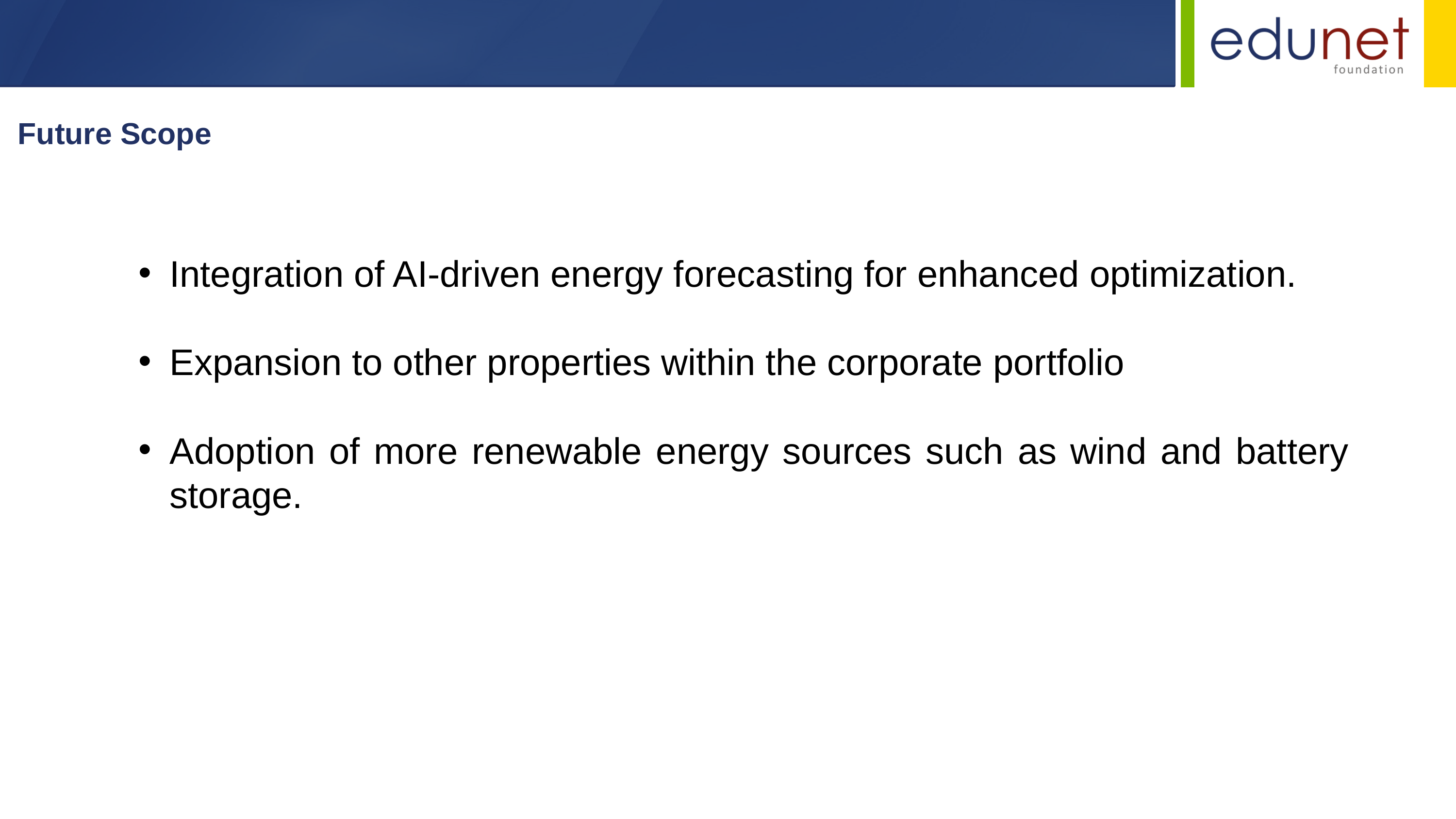

Future Scope
Integration of AI-driven energy forecasting for enhanced optimization.

Expansion to other properties within the corporate portfolio

Adoption of more renewable energy sources such as wind and battery storage.